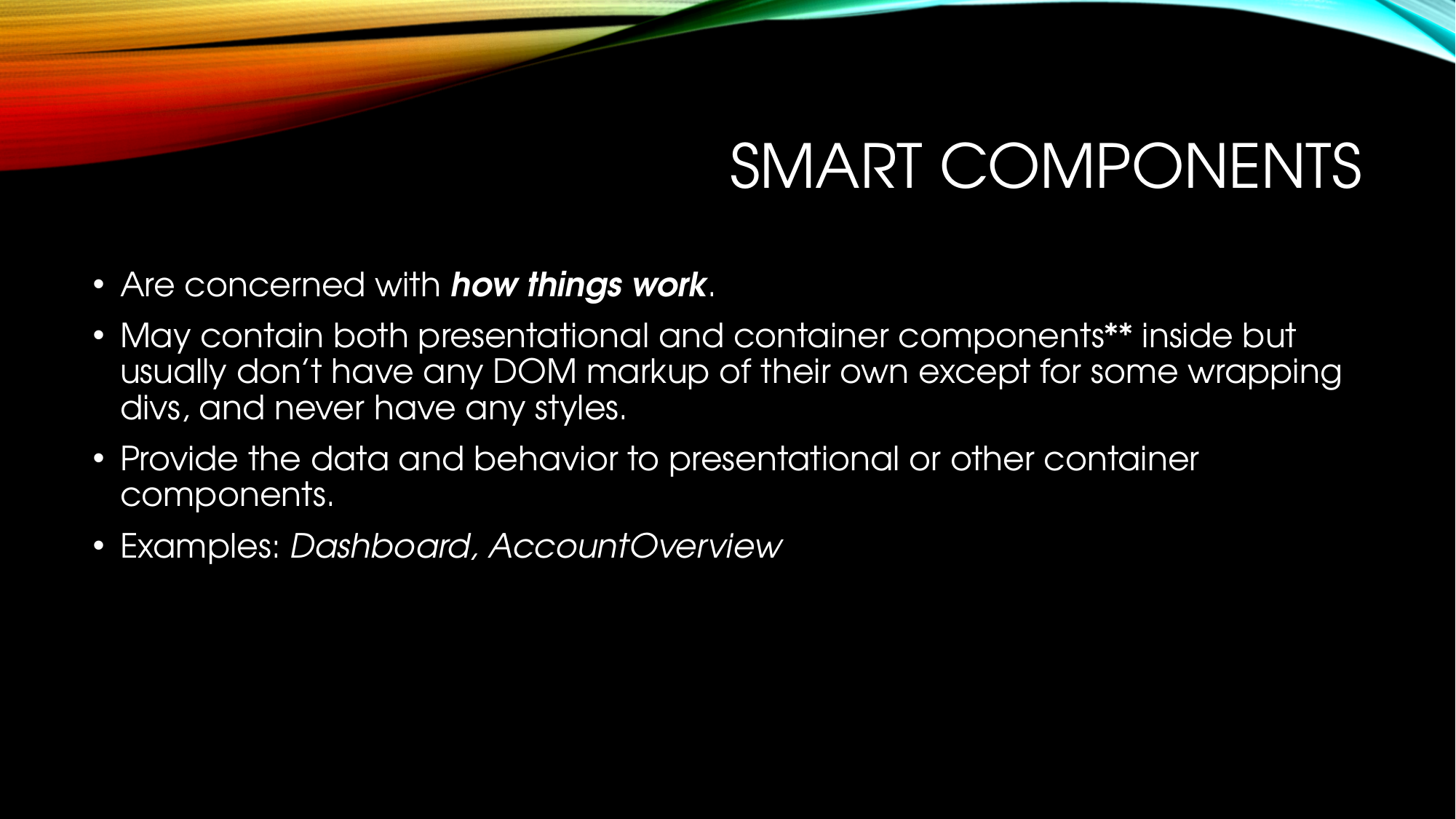

# Smart Components
Are concerned with how things work.
May contain both presentational and container components** inside but usually don’t have any DOM markup of their own except for some wrapping divs, and never have any styles.
Provide the data and behavior to presentational or other container components.
Examples: Dashboard, AccountOverview